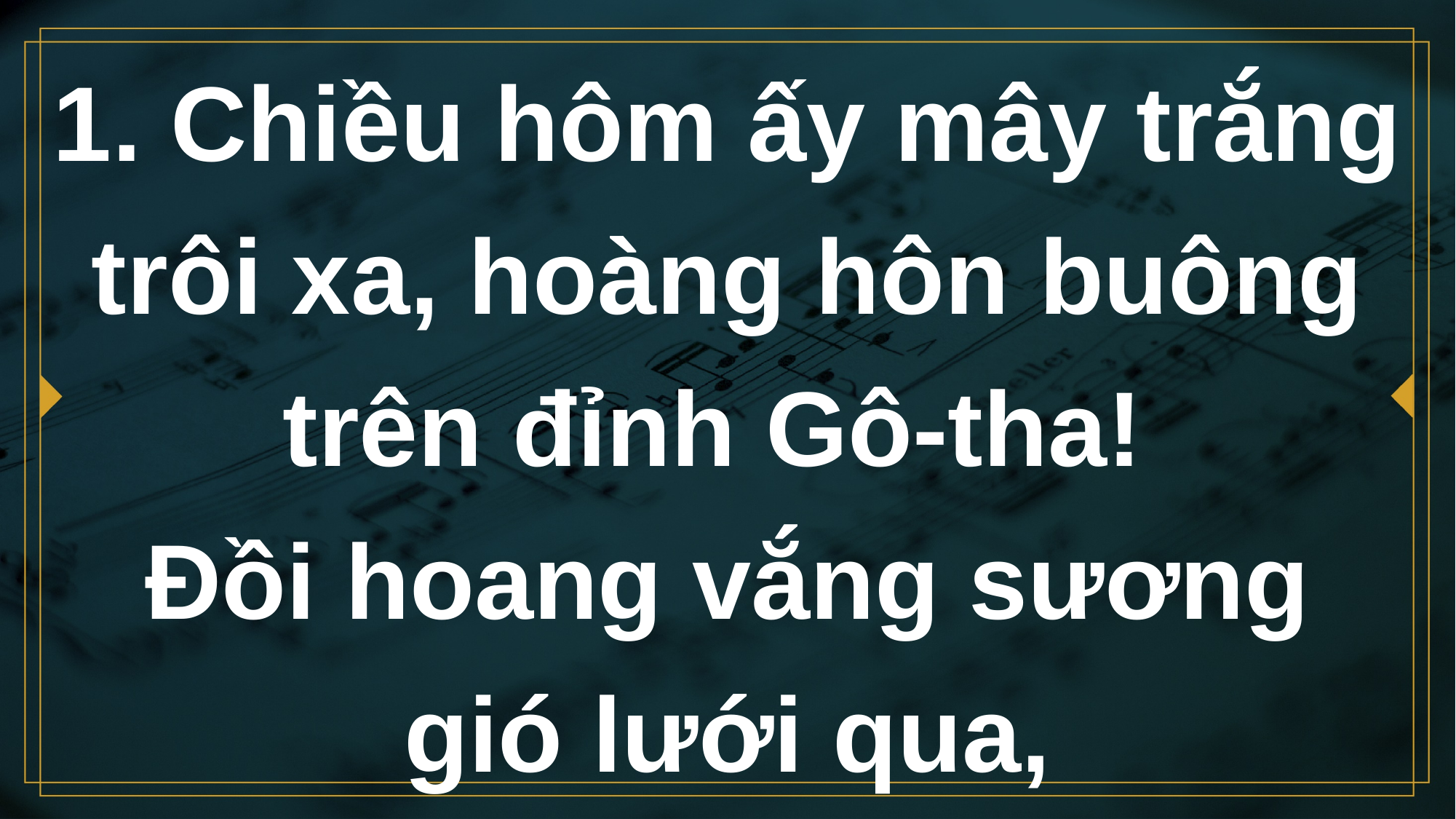

# 1. Chiều hôm ấy mây trắng trôi xa, hoàng hôn buông trên đỉnh Gô-tha! Đồi hoang vắng sương gió lưới qua,